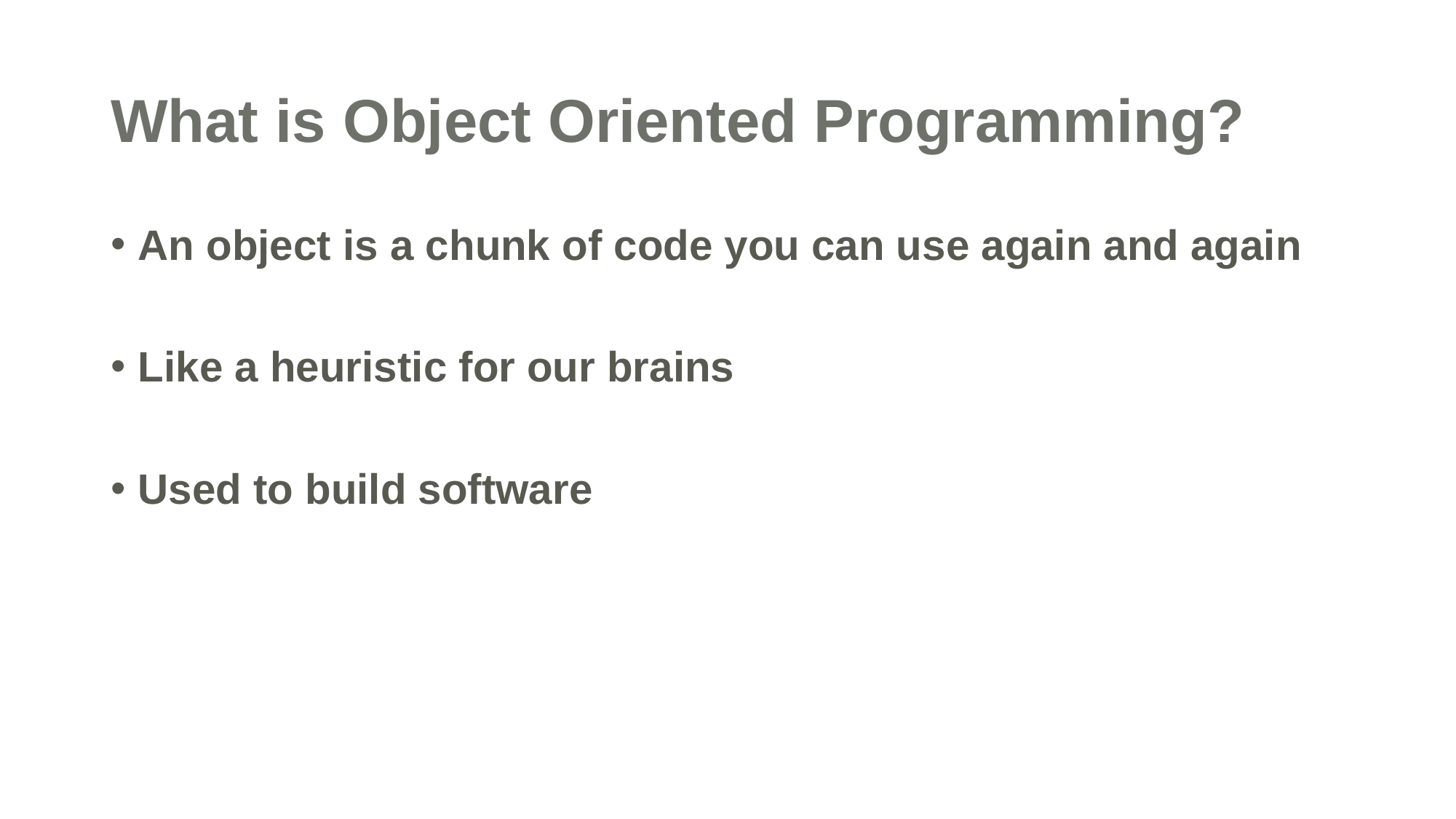

# What is Object Oriented Programming?
An object is a chunk of code you can use again and again

Like a heuristic for our brains

Used to build software